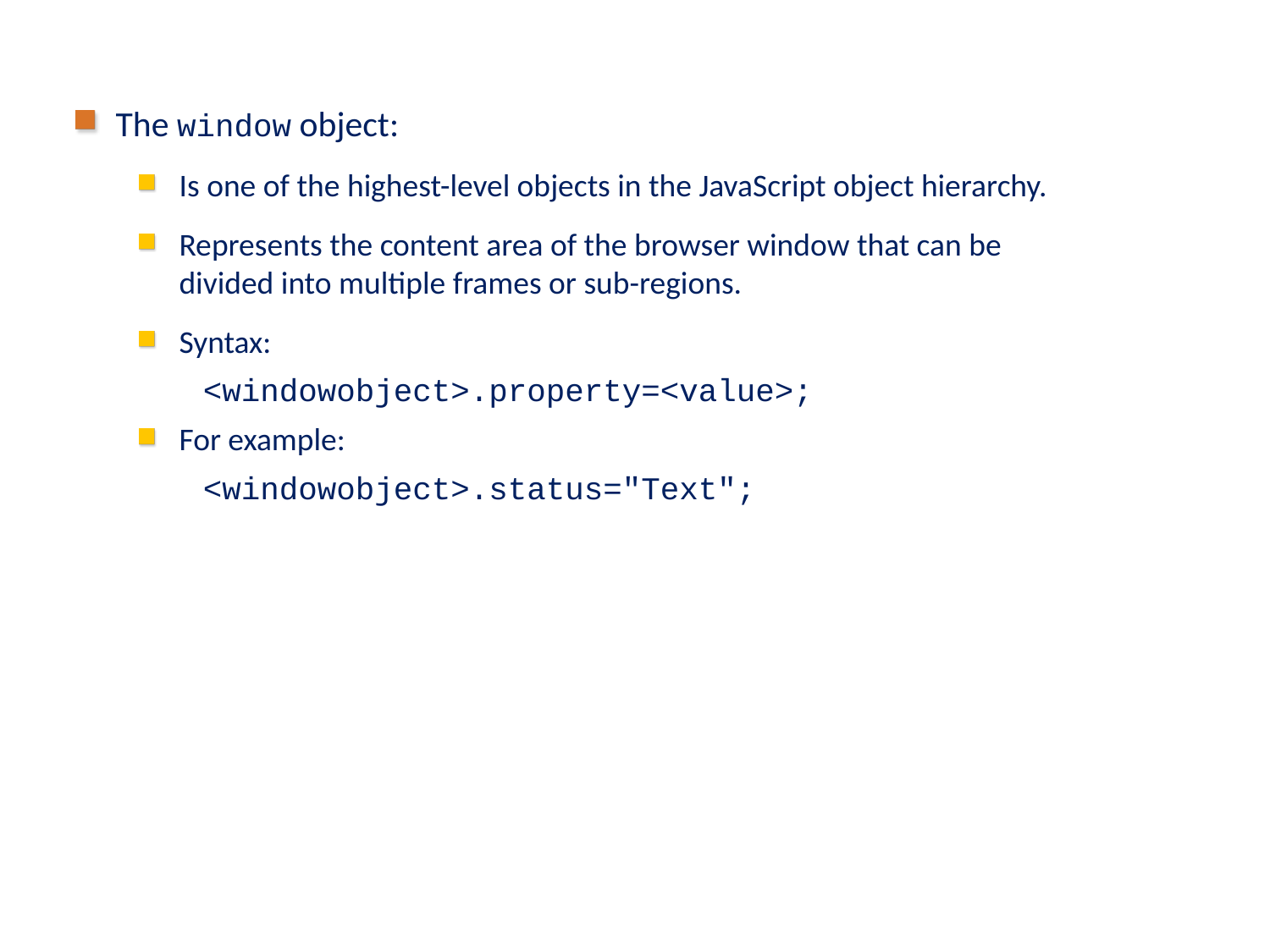

# Types of Objects
The window object:
Is one of the highest-level objects in the JavaScript object hierarchy.
Represents the content area of the browser window that can be divided into multiple frames or sub-regions.
Syntax:
	<windowobject>.property=<value>;
For example:
	<windowobject>.status="Text";